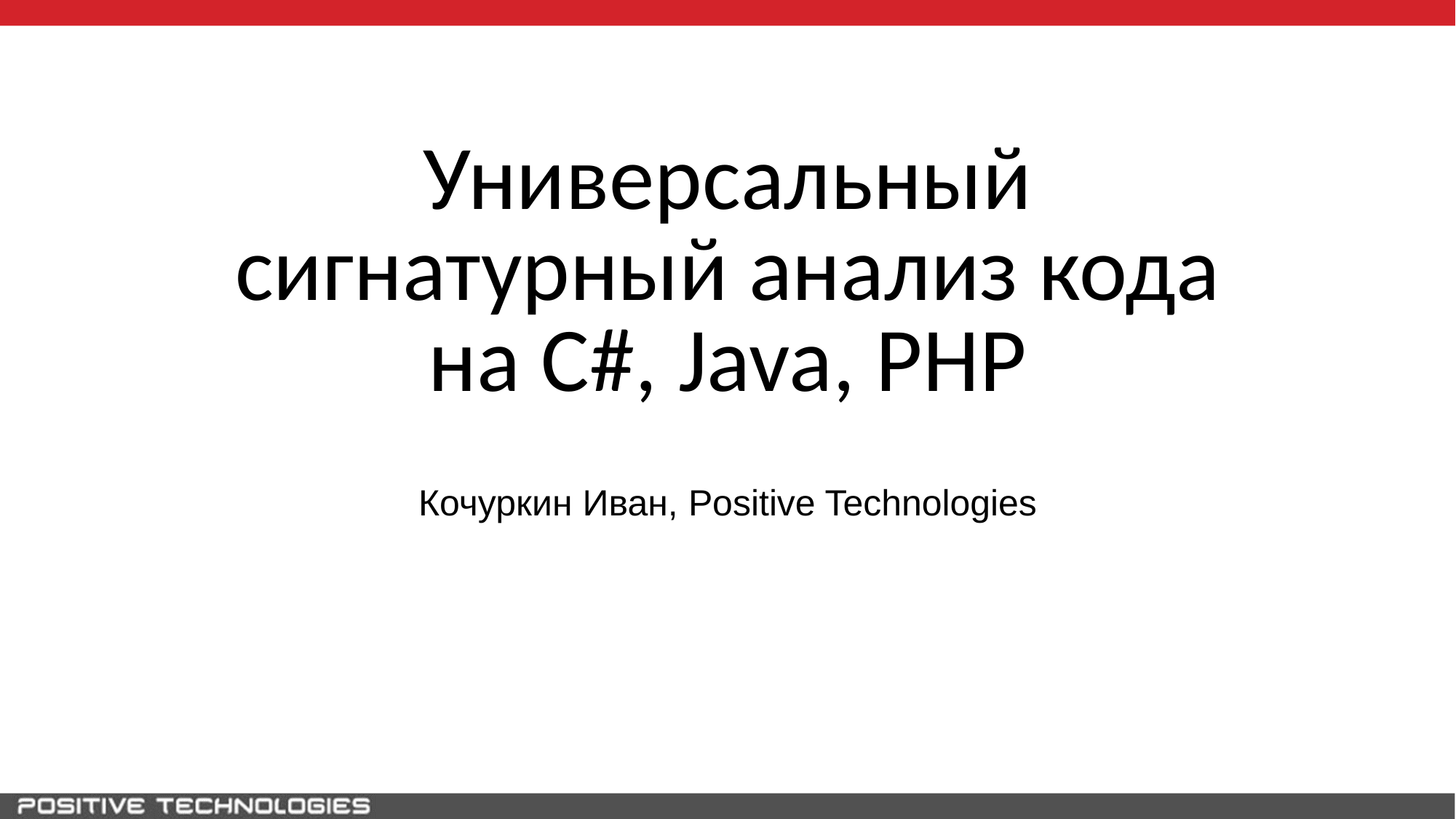

# Универсальный сигнатурный анализ кода на C#, Java, PHP

Кочуркин Иван, Positive Technologies